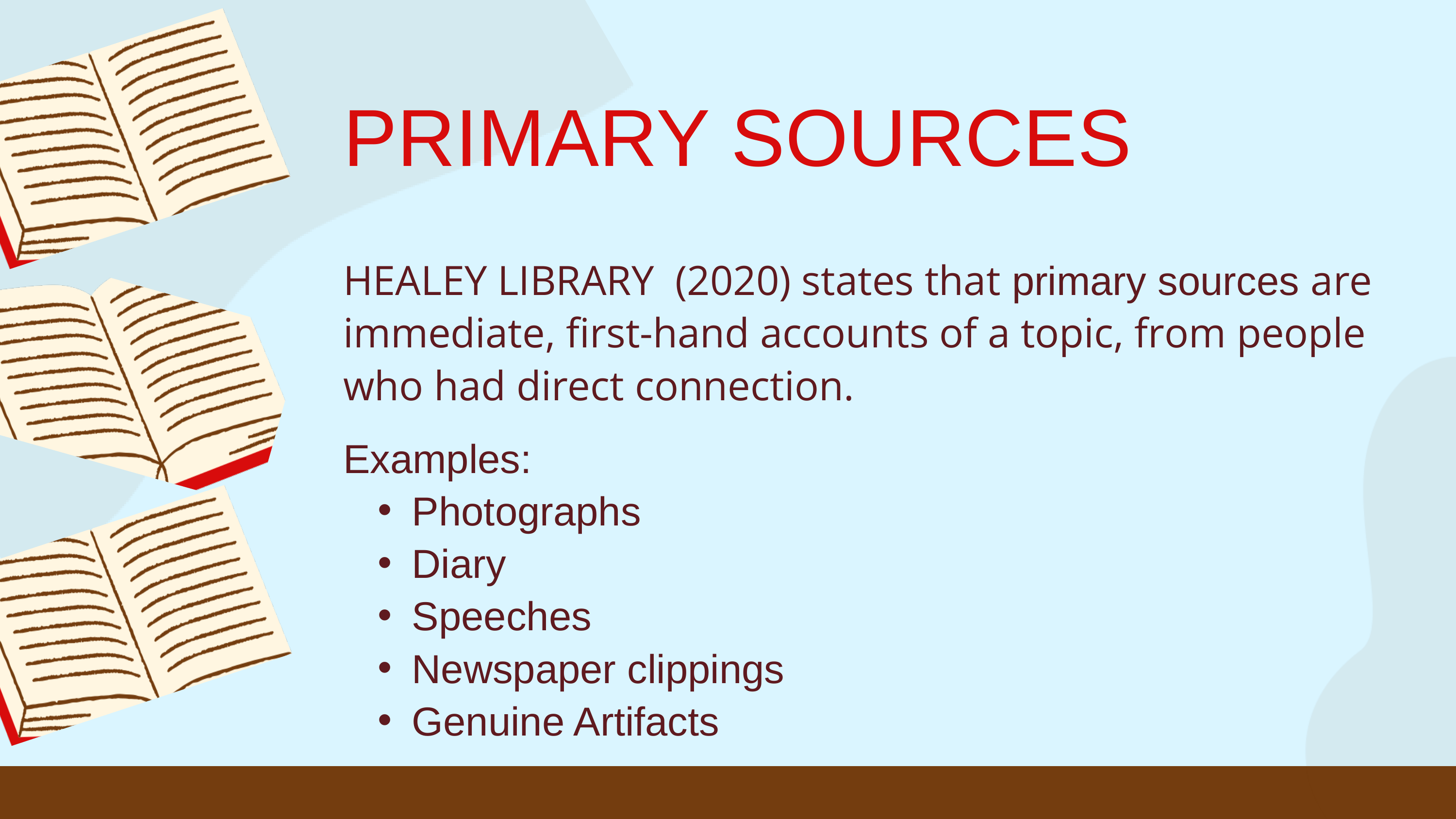

PRIMARY SOURCES
HEALEY LIBRARY  (2020) states that primary sources are immediate, first-hand accounts of a topic, from people who had direct connection.

Examples:
Photographs
Diary
Speeches
Newspaper clippings
Genuine Artifacts